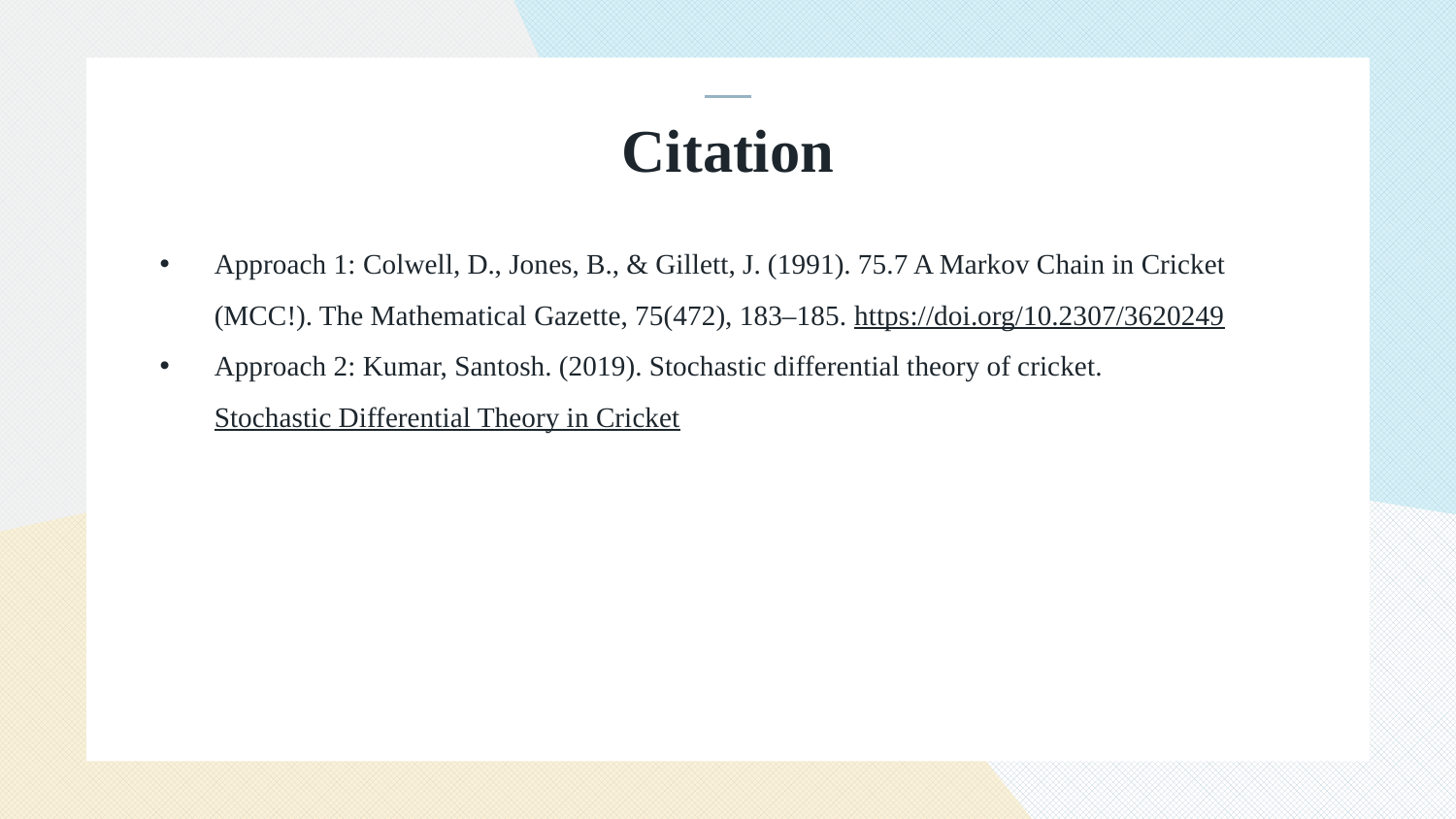

# Citation
Approach 1: Colwell, D., Jones, B., & Gillett, J. (1991). 75.7 A Markov Chain in Cricket (MCC!). The Mathematical Gazette, 75(472), 183–185. https://doi.org/10.2307/3620249
Approach 2: Kumar, Santosh. (2019). Stochastic differential theory of cricket. Stochastic Differential Theory in Cricket